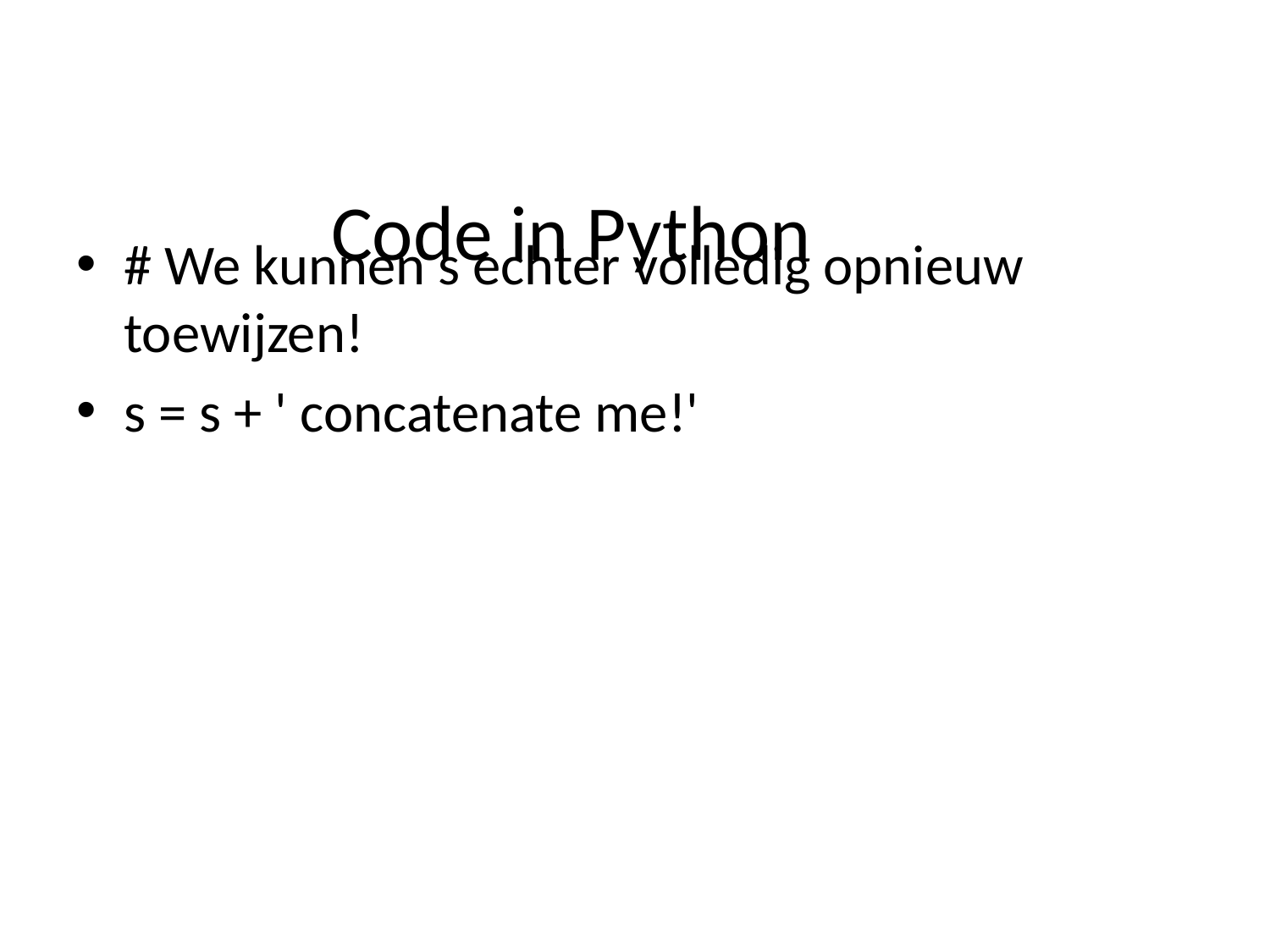

# Code in Python
# We kunnen s echter volledig opnieuw toewijzen!
s = s + ' concatenate me!'